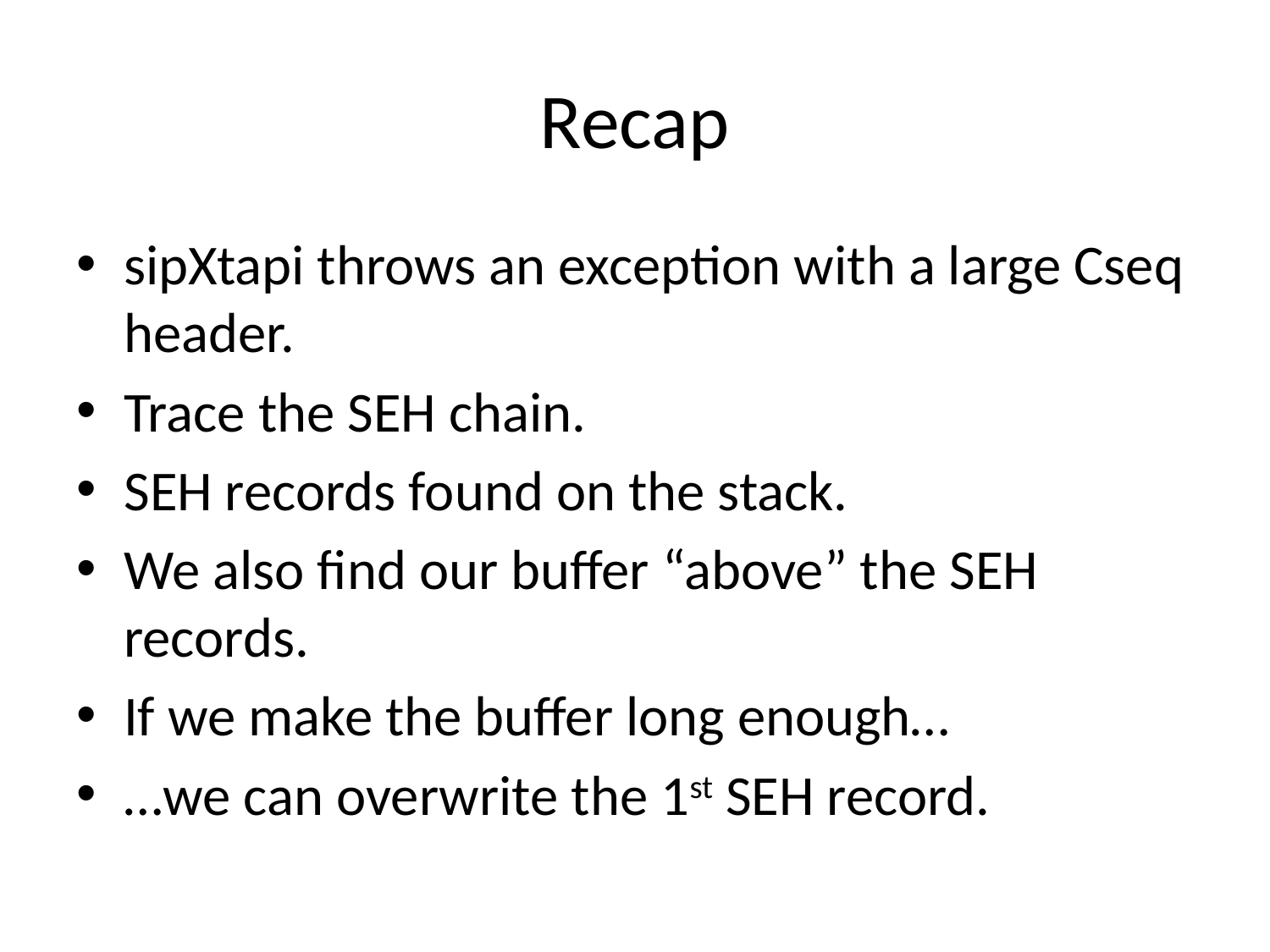

# Recap
sipXtapi throws an exception with a large Cseq header.
Trace the SEH chain.
SEH records found on the stack.
We also find our buffer “above” the SEH records.
If we make the buffer long enough…
…we can overwrite the 1st SEH record.